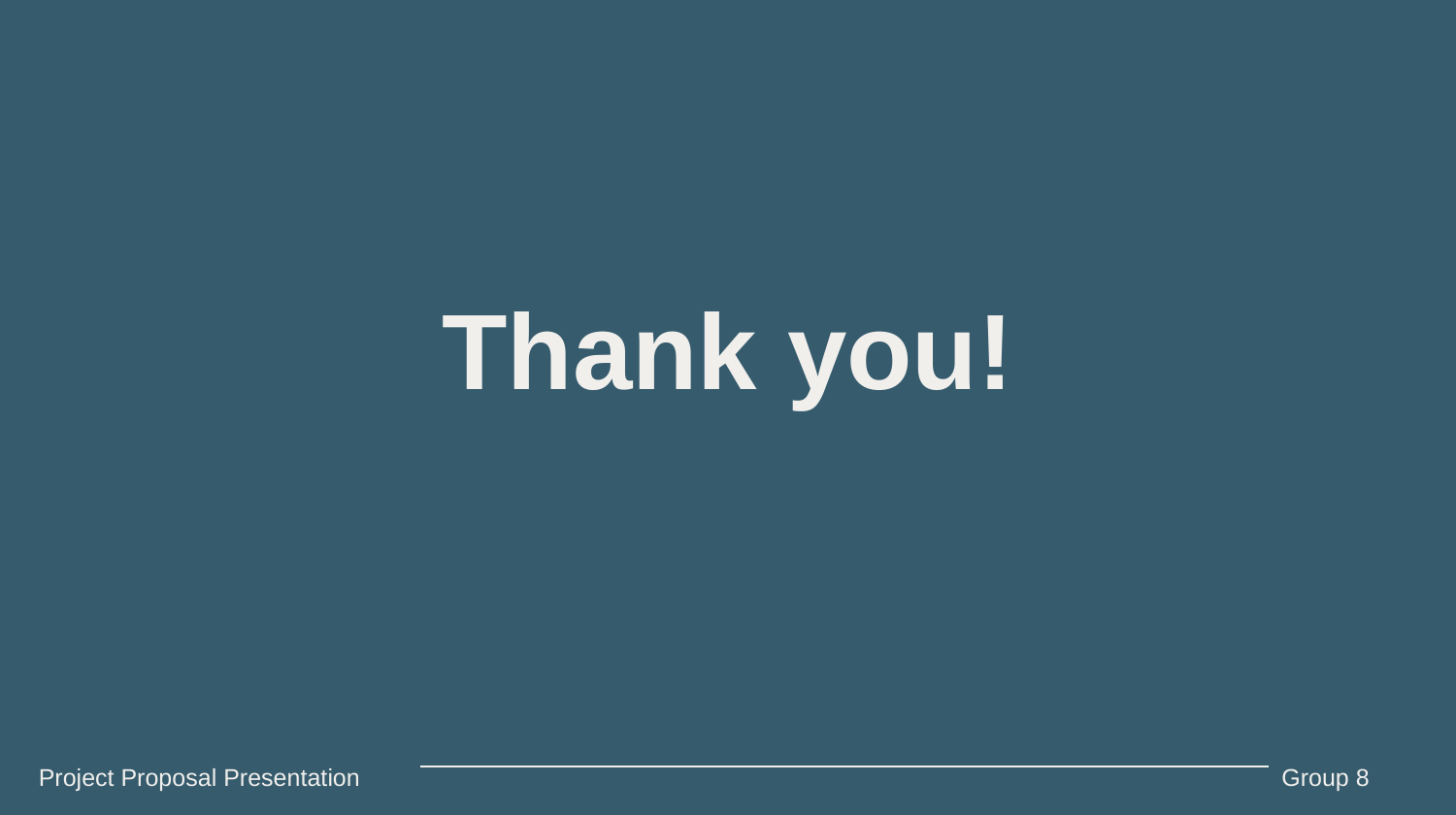

Thank you!
Project Proposal Presentation
Group 8